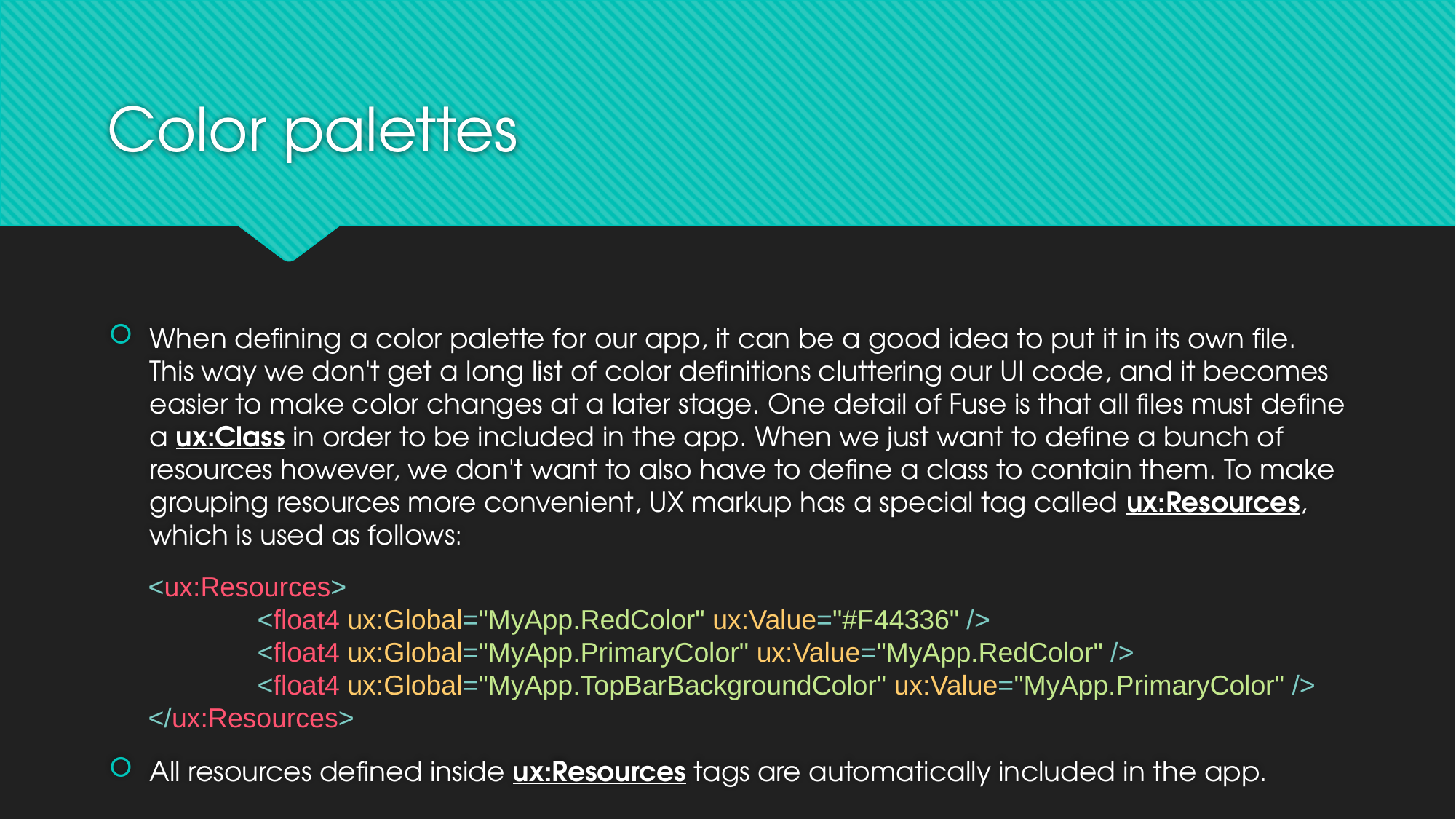

# Color palettes
When defining a color palette for our app, it can be a good idea to put it in its own file. This way we don't get a long list of color definitions cluttering our UI code, and it becomes easier to make color changes at a later stage. One detail of Fuse is that all files must define a ux:Class in order to be included in the app. When we just want to define a bunch of resources however, we don't want to also have to define a class to contain them. To make grouping resources more convenient, UX markup has a special tag called ux:Resources, which is used as follows:

All resources defined inside ux:Resources tags are automatically included in the app.

<ux:Resources>
	<float4 ux:Global="MyApp.RedColor" ux:Value="#F44336" />
	<float4 ux:Global="MyApp.PrimaryColor" ux:Value="MyApp.RedColor" />
	<float4 ux:Global="MyApp.TopBarBackgroundColor" ux:Value="MyApp.PrimaryColor" />
</ux:Resources>